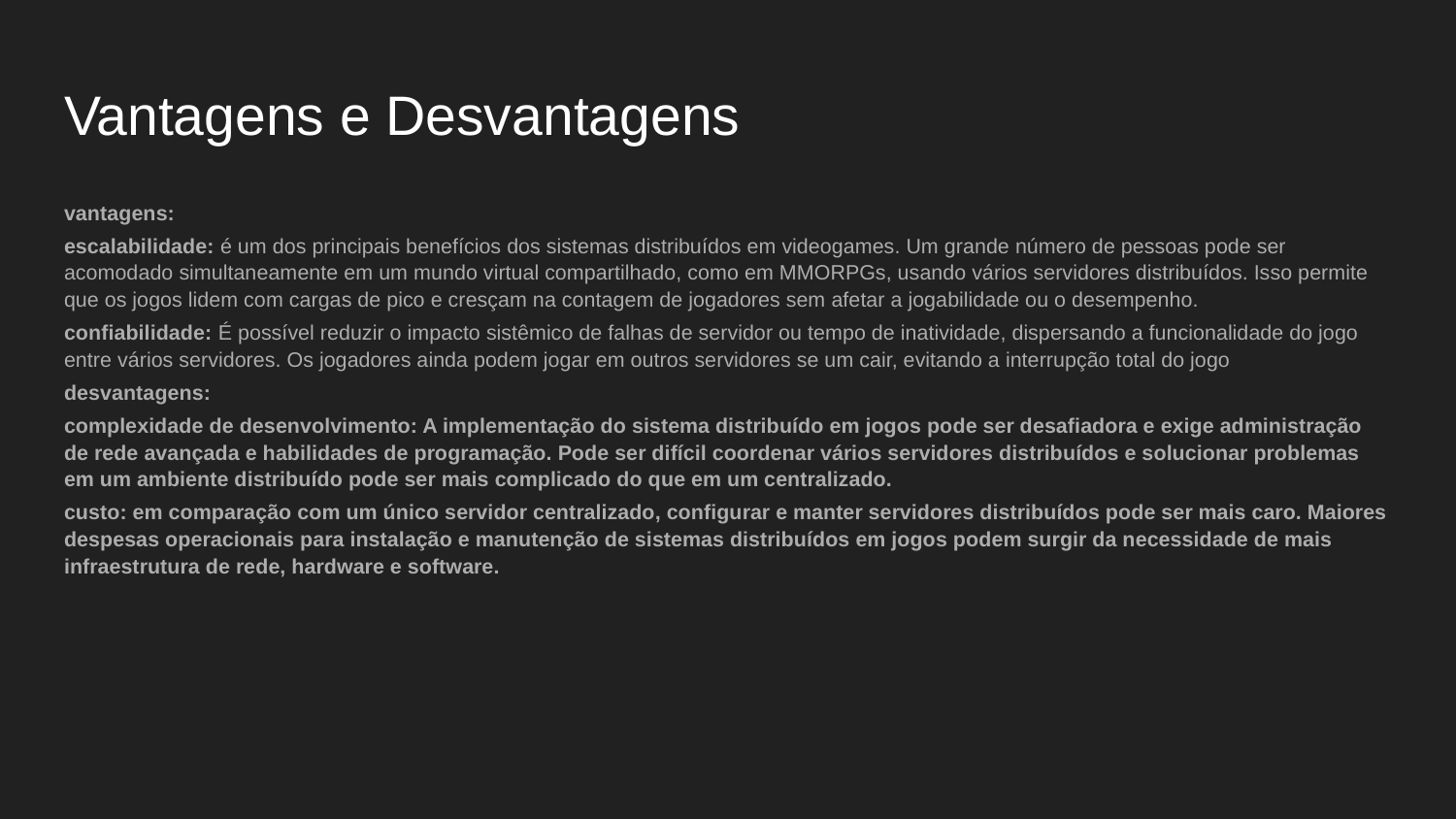

# Vantagens e Desvantagens
vantagens:
escalabilidade: é um dos principais benefícios dos sistemas distribuídos em videogames. Um grande número de pessoas pode ser acomodado simultaneamente em um mundo virtual compartilhado, como em MMORPGs, usando vários servidores distribuídos. Isso permite que os jogos lidem com cargas de pico e cresçam na contagem de jogadores sem afetar a jogabilidade ou o desempenho.
confiabilidade: É possível reduzir o impacto sistêmico de falhas de servidor ou tempo de inatividade, dispersando a funcionalidade do jogo entre vários servidores. Os jogadores ainda podem jogar em outros servidores se um cair, evitando a interrupção total do jogo
desvantagens:
complexidade de desenvolvimento: A implementação do sistema distribuído em jogos pode ser desafiadora e exige administração de rede avançada e habilidades de programação. Pode ser difícil coordenar vários servidores distribuídos e solucionar problemas em um ambiente distribuído pode ser mais complicado do que em um centralizado.
custo: em comparação com um único servidor centralizado, configurar e manter servidores distribuídos pode ser mais caro. Maiores despesas operacionais para instalação e manutenção de sistemas distribuídos em jogos podem surgir da necessidade de mais infraestrutura de rede, hardware e software.